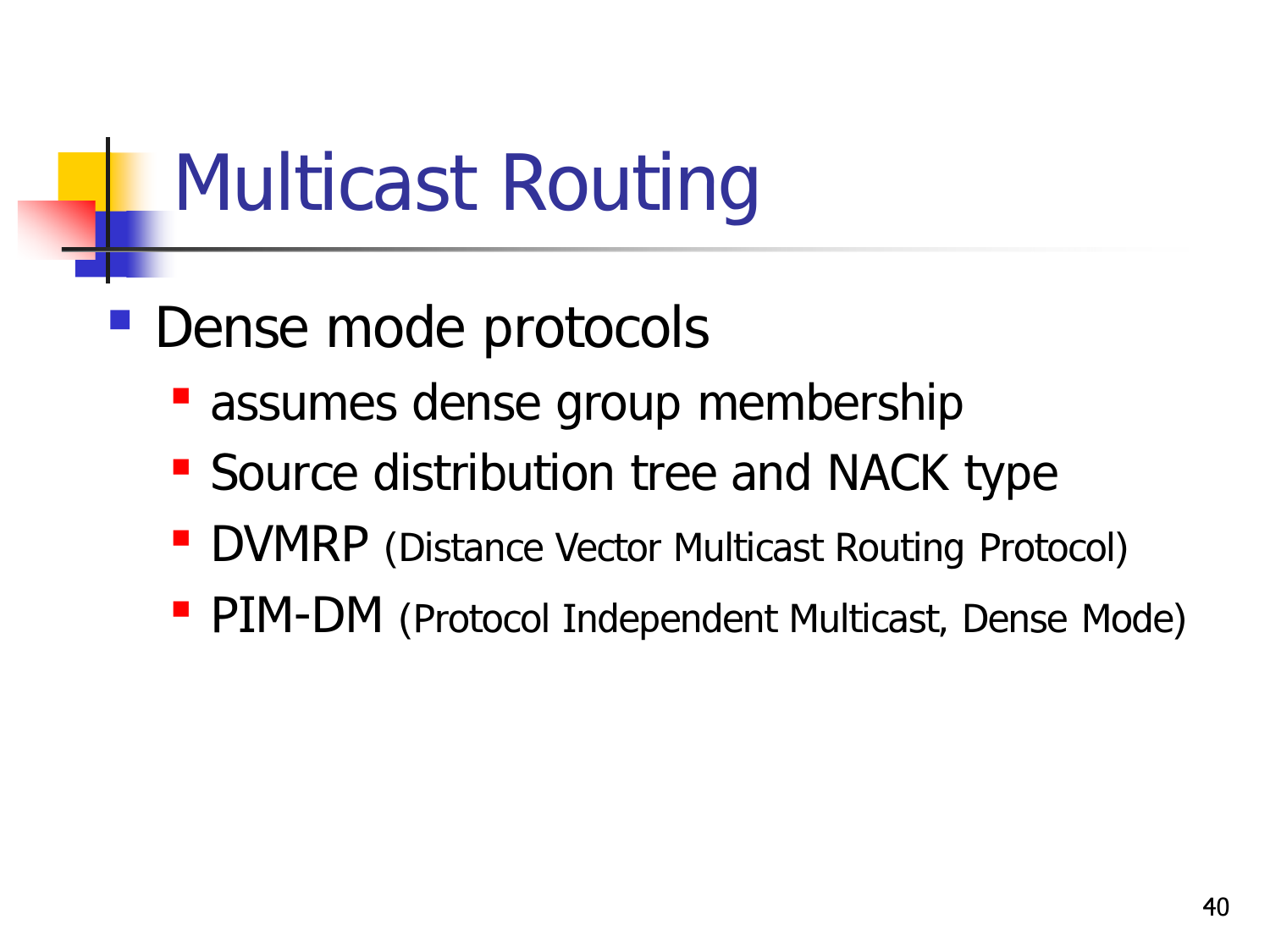

# Multicast Routing
Dense mode protocols
assumes dense group membership
Source distribution tree and NACK type
DVMRP (Distance Vector Multicast Routing Protocol)
PIM-DM (Protocol Independent Multicast, Dense Mode)
40